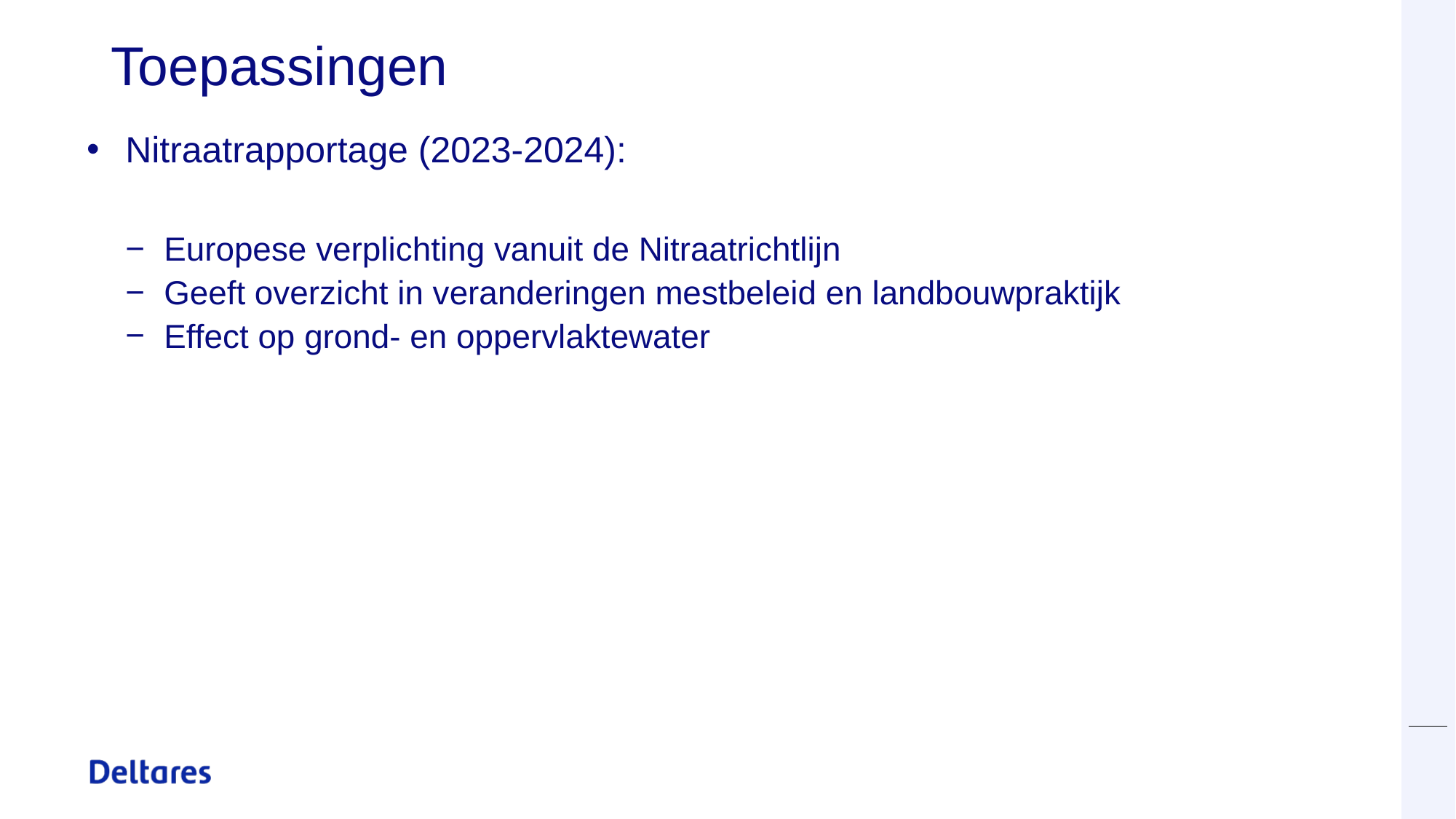

# Toepassingen
Nitraatrapportage (2023-2024):

Europese verplichting vanuit de Nitraatrichtlijn
Geeft overzicht in veranderingen mestbeleid en landbouwpraktijk
Effect op grond- en oppervlaktewater